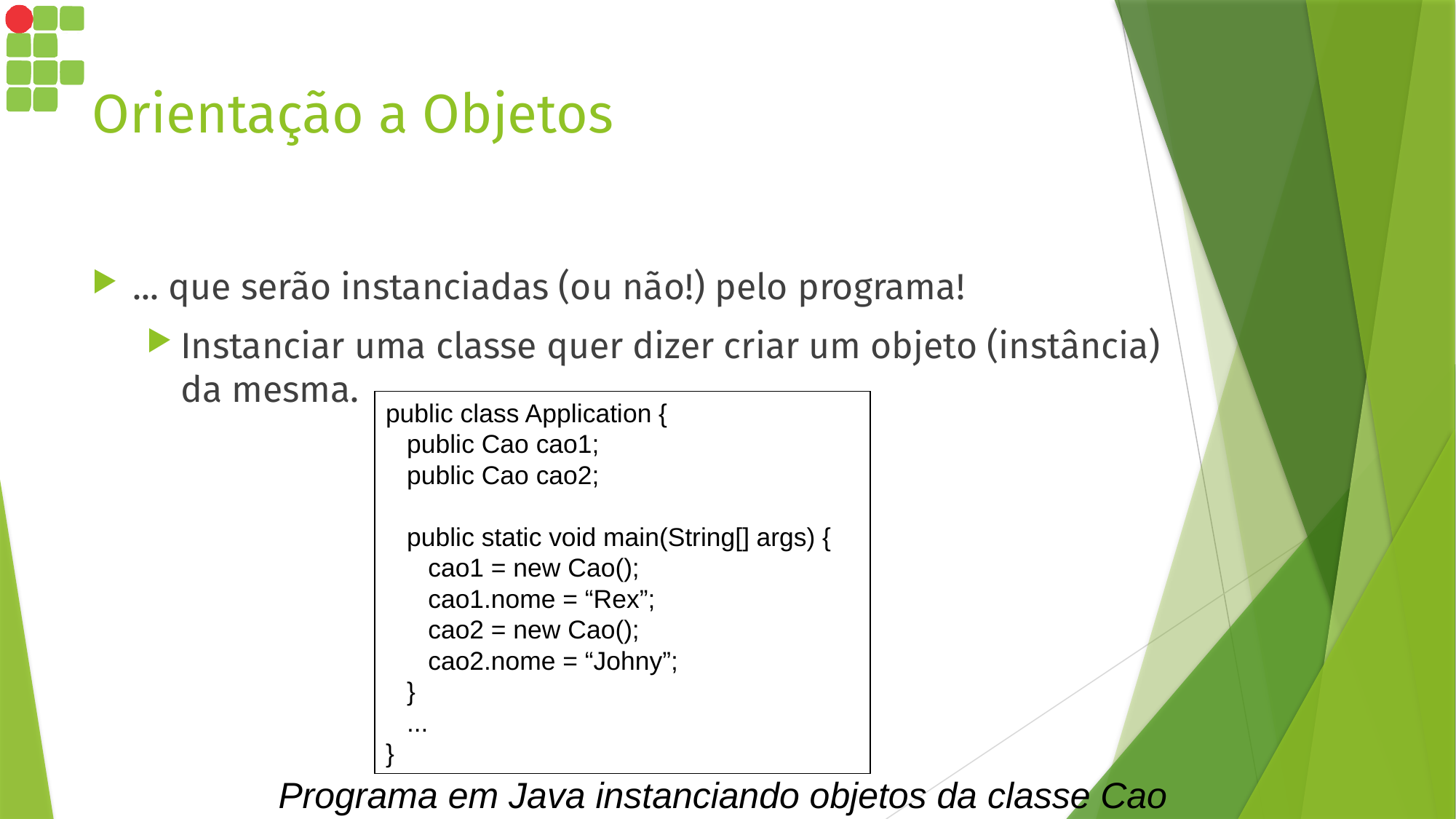

# Orientação a Objetos
... que serão instanciadas (ou não!) pelo programa!
Instanciar uma classe quer dizer criar um objeto (instância) da mesma.
public class Application {
   public Cao cao1;
   public Cao cao2;

   public static void main(String[] args) {
      cao1 = new Cao();
      cao1.nome = “Rex”;
      cao2 = new Cao();
      cao2.nome = “Johny”;
   }
   ...
}
Programa em Java instanciando objetos da classe Cao